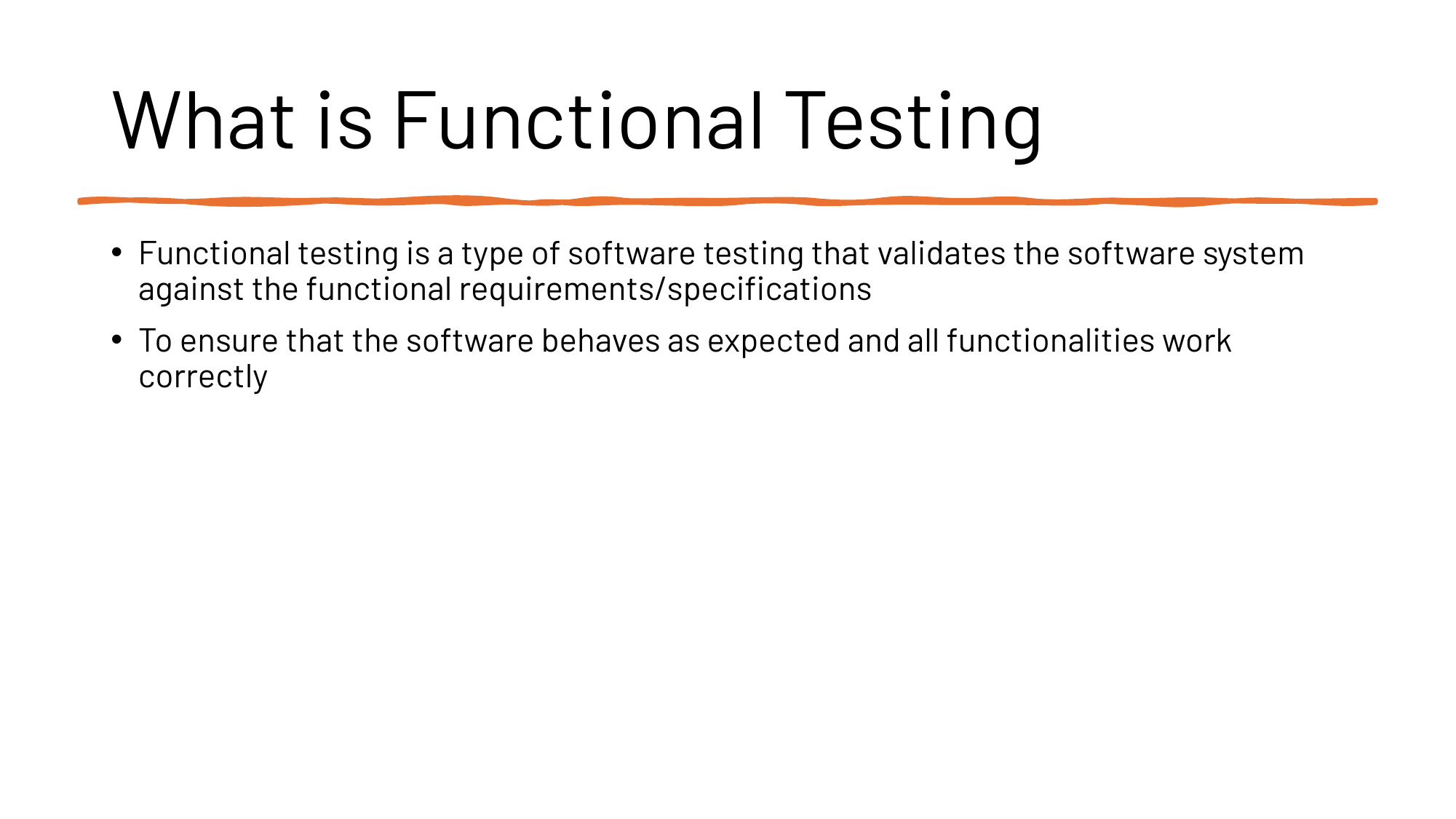

# What is Functional Testing

Functional testing is a type of software testing that validates the software system against the functional requirements/specifications
To ensure that the software behaves as expected and all functionalities work correctly